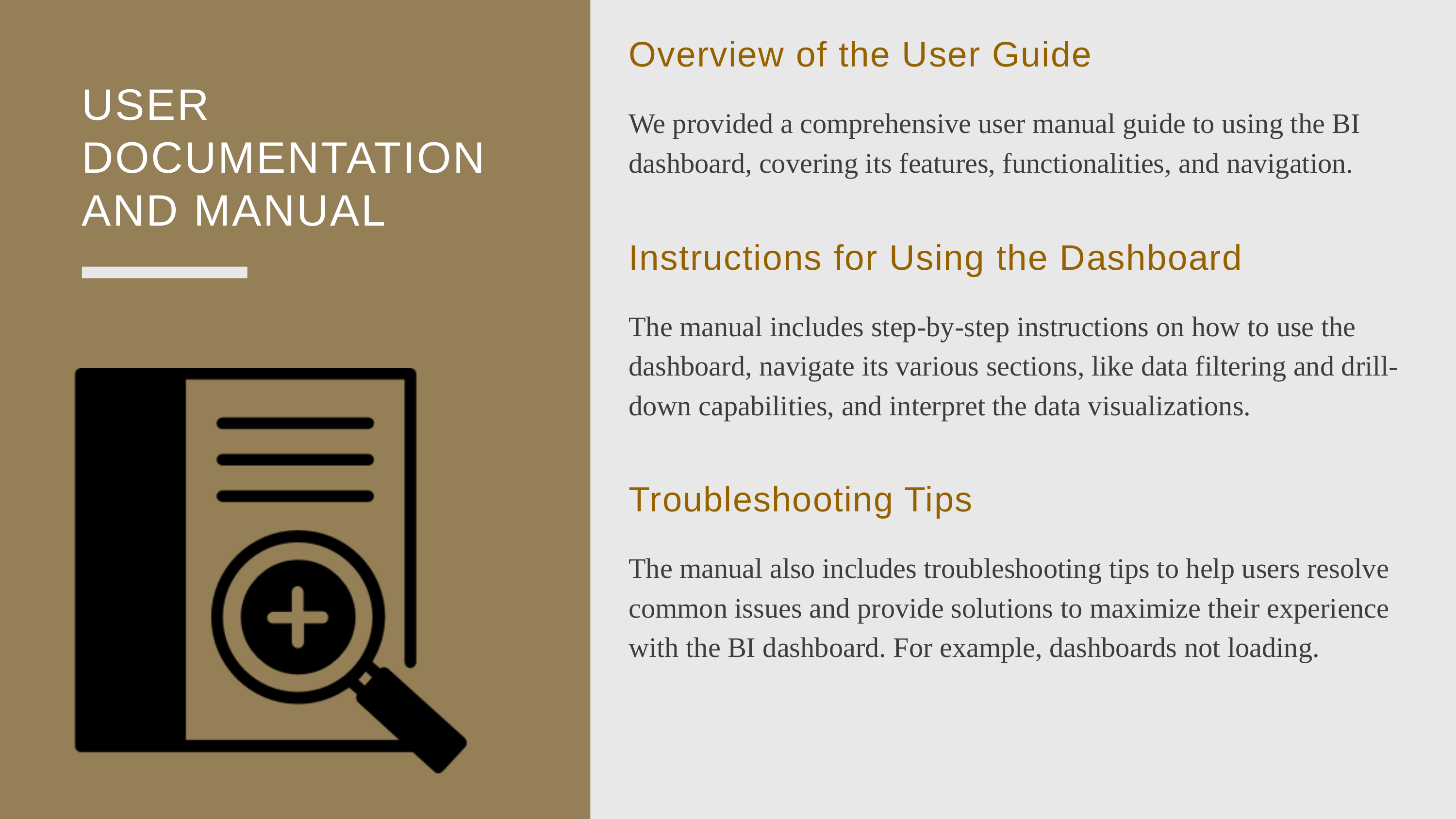

Overview of the User Guide
We provided a comprehensive user manual guide to using the BI dashboard, covering its features, functionalities, and navigation.
Instructions for Using the Dashboard
The manual includes step-by-step instructions on how to use the dashboard, navigate its various sections, like data filtering and drill-down capabilities, and interpret the data visualizations.
Troubleshooting Tips
The manual also includes troubleshooting tips to help users resolve common issues and provide solutions to maximize their experience with the BI dashboard. For example, dashboards not loading.
USER DOCUMENTATION AND MANUAL